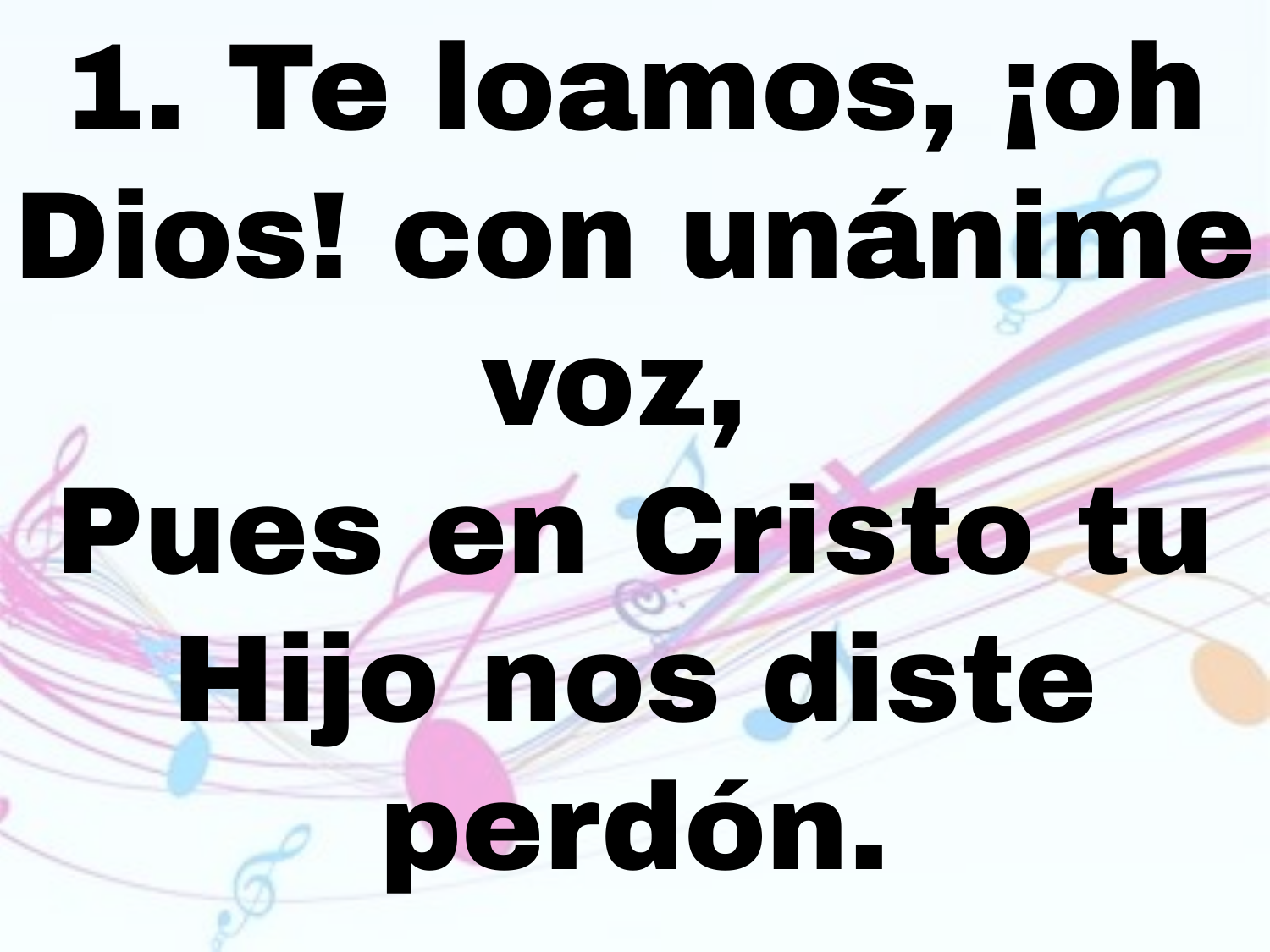

1. Te loamos, ¡oh Dios! con unánime voz,
Pues en Cristo tu Hijo nos diste perdón.